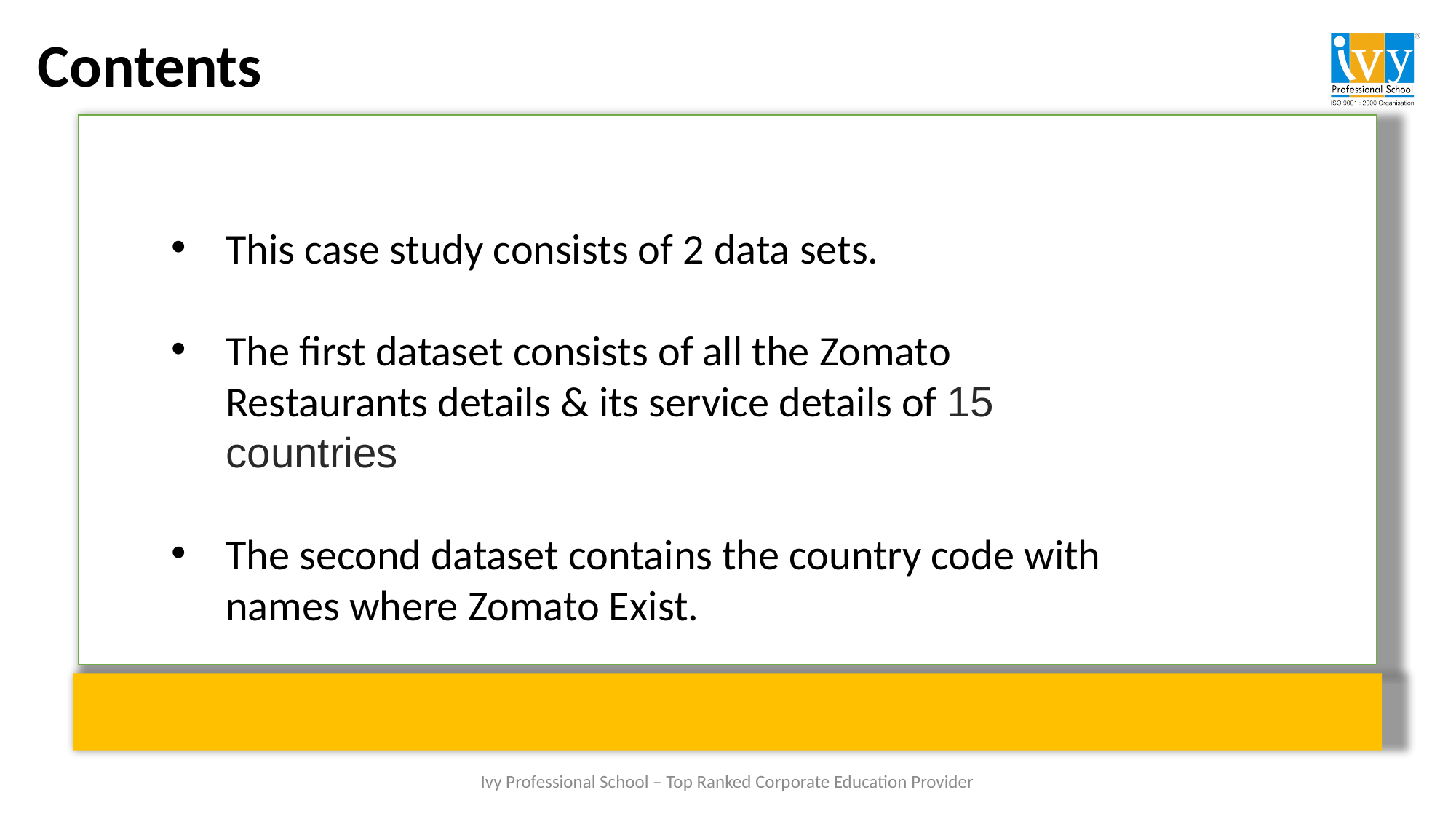

Contents

This case study consists of 2 data sets.

The first dataset consists of all the Zomato Restaurants details & its service details of 15 countries

The second dataset contains the country code with names where Zomato Exist.